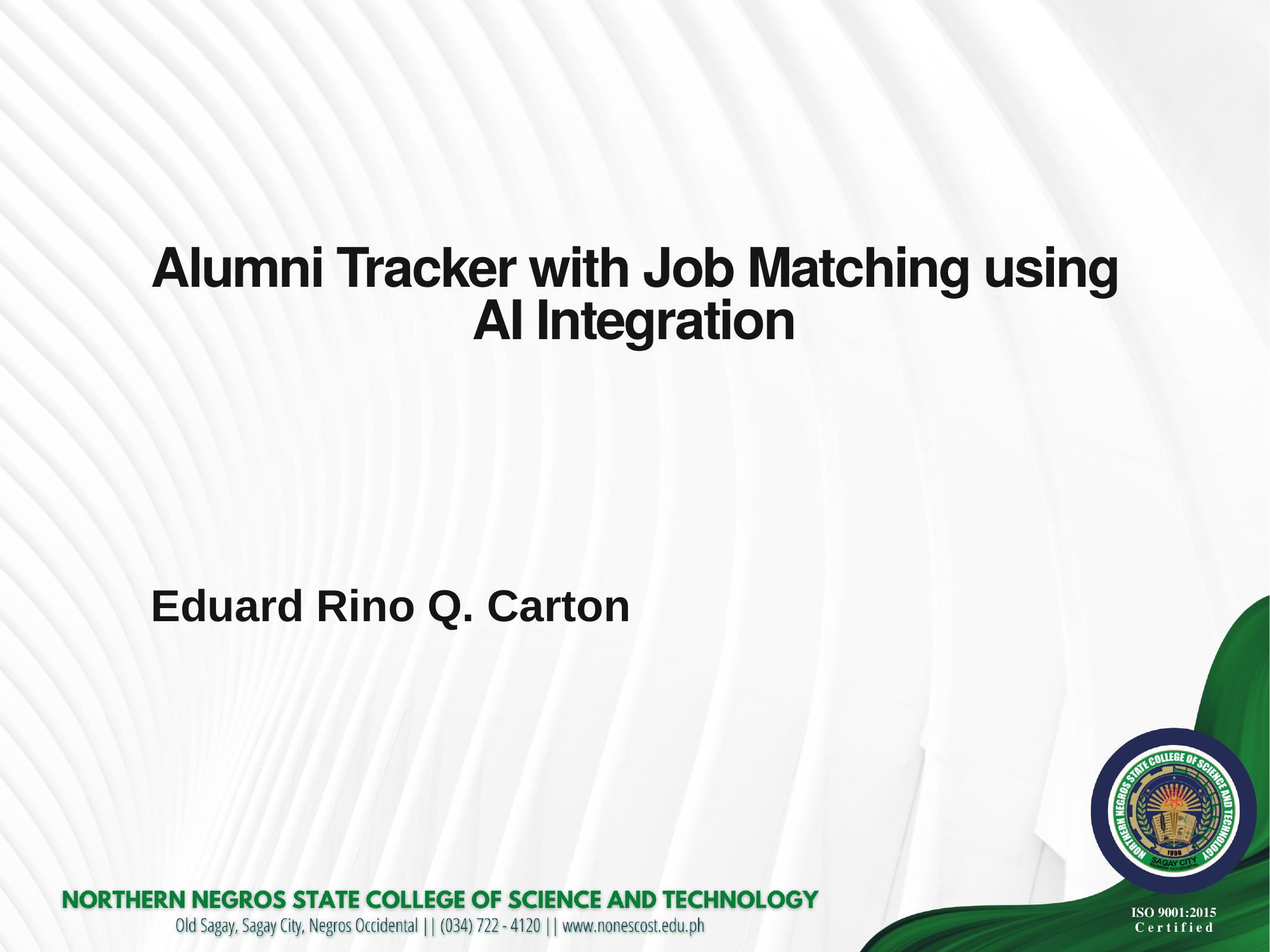

# Alumni Tracker with Job Matching using AI Integration
Eduard Rino Q. Carton